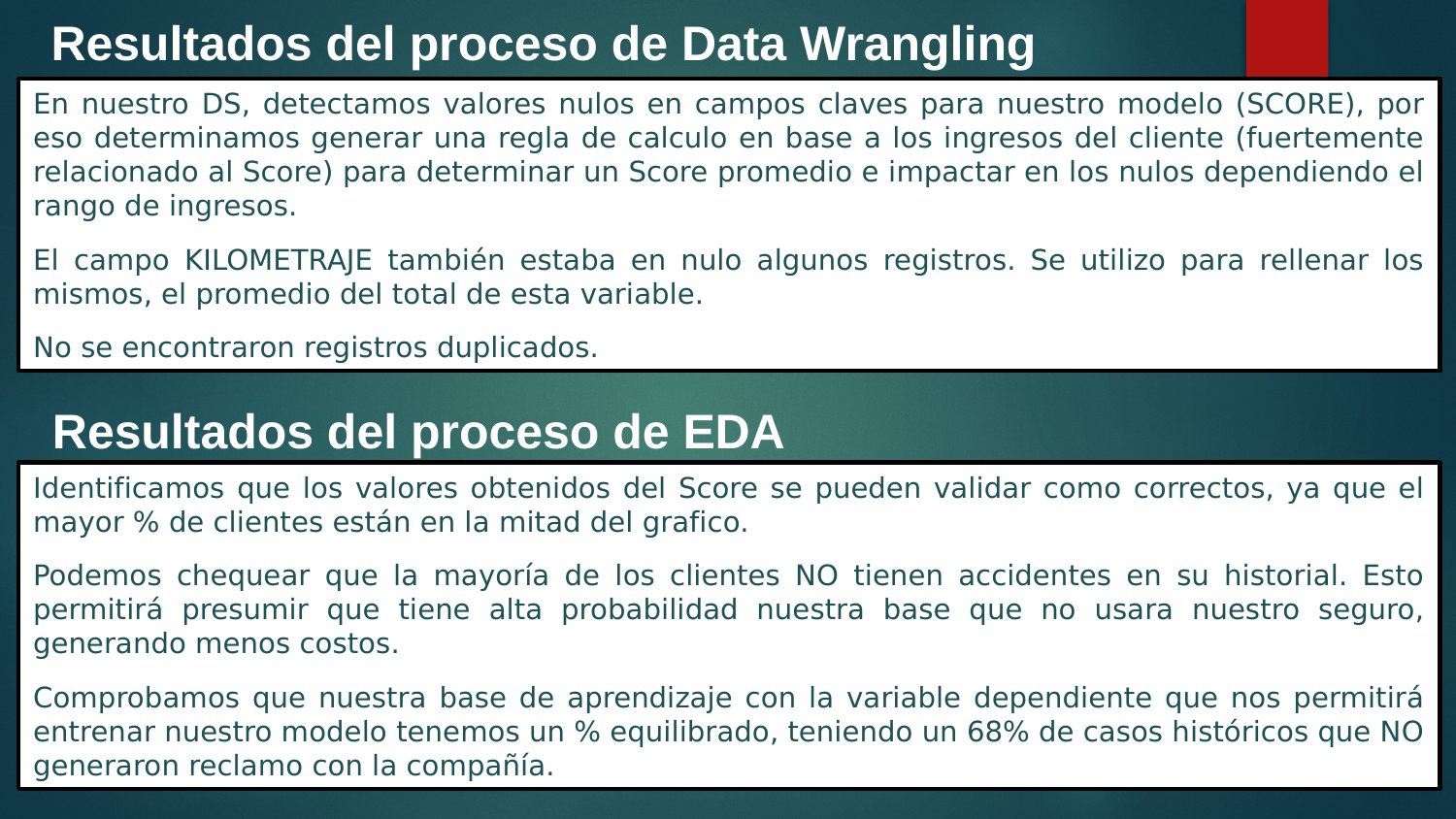

Resultados del proceso de Data Wrangling
En nuestro DS, detectamos valores nulos en campos claves para nuestro modelo (SCORE), por eso determinamos generar una regla de calculo en base a los ingresos del cliente (fuertemente relacionado al Score) para determinar un Score promedio e impactar en los nulos dependiendo el rango de ingresos.
El campo KILOMETRAJE también estaba en nulo algunos registros. Se utilizo para rellenar los mismos, el promedio del total de esta variable.
No se encontraron registros duplicados.
Resultados del proceso de EDA
Identificamos que los valores obtenidos del Score se pueden validar como correctos, ya que el mayor % de clientes están en la mitad del grafico.
Podemos chequear que la mayoría de los clientes NO tienen accidentes en su historial. Esto permitirá presumir que tiene alta probabilidad nuestra base que no usara nuestro seguro, generando menos costos.
Comprobamos que nuestra base de aprendizaje con la variable dependiente que nos permitirá entrenar nuestro modelo tenemos un % equilibrado, teniendo un 68% de casos históricos que NO generaron reclamo con la compañía.